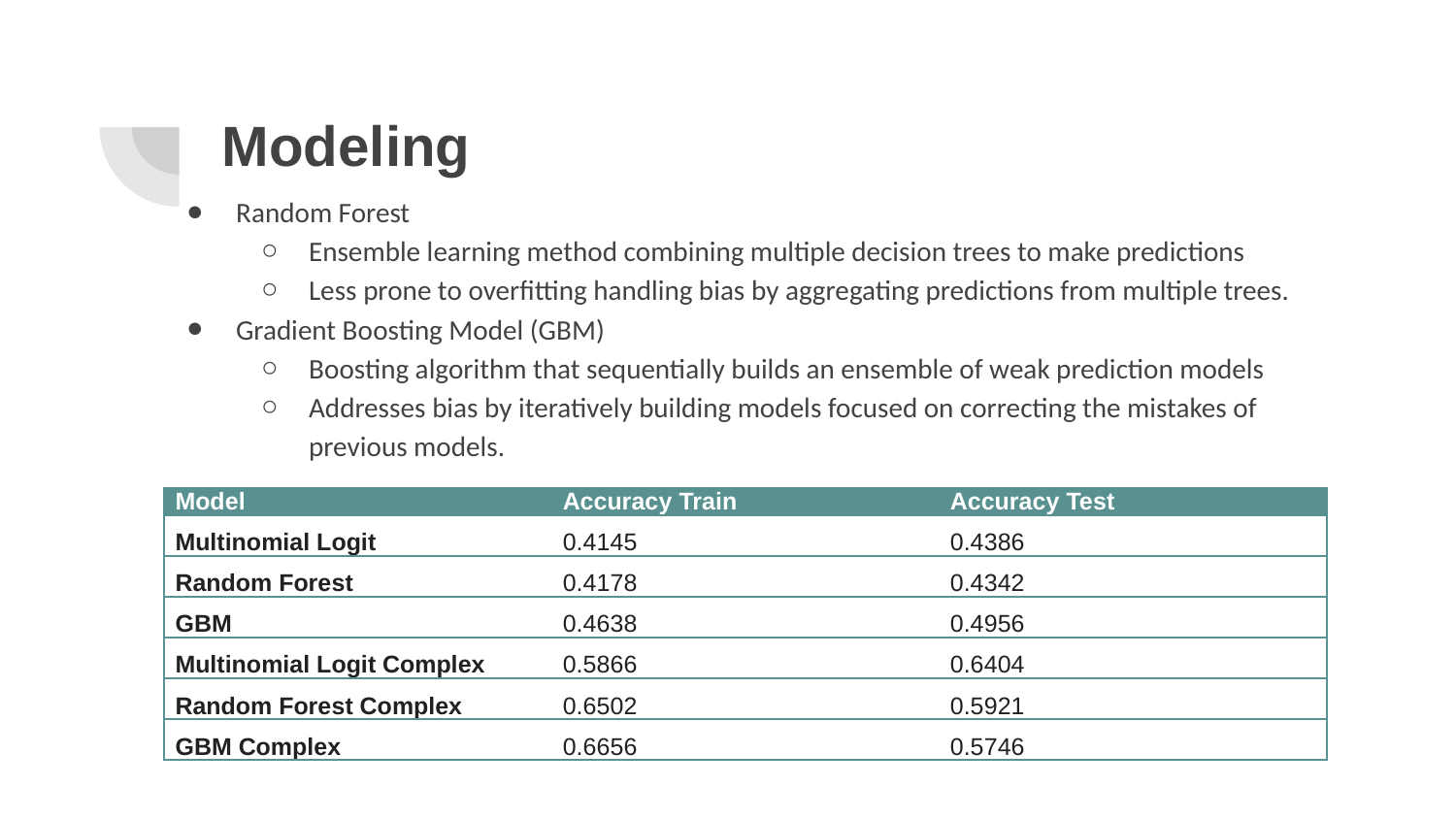

# Modeling
Random Forest
Ensemble learning method combining multiple decision trees to make predictions
Less prone to overfitting handling bias by aggregating predictions from multiple trees.
Gradient Boosting Model (GBM)
Boosting algorithm that sequentially builds an ensemble of weak prediction models
Addresses bias by iteratively building models focused on correcting the mistakes of previous models.

| Model | Accuracy Train | Accuracy Test |
| --- | --- | --- |
| Multinomial Logit | 0.4145 | 0.4386 |
| Random Forest | 0.4178 | 0.4342 |
| GBM | 0.4638 | 0.4956 |
| Multinomial Logit Complex | 0.5866 | 0.6404 |
| Random Forest Complex | 0.6502 | 0.5921 |
| GBM Complex | 0.6656 | 0.5746 |